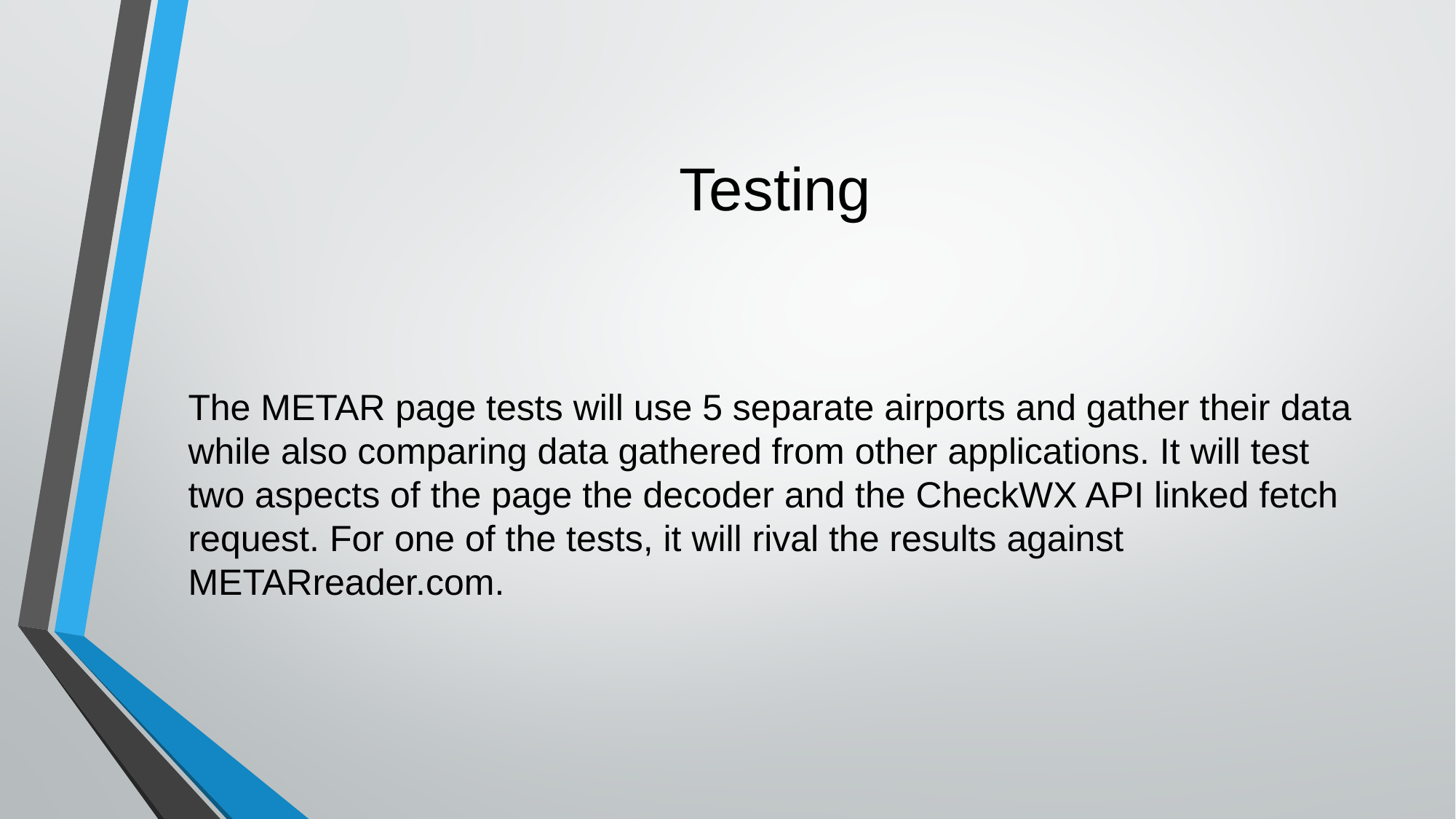

# Testing
The METAR page tests will use 5 separate airports and gather their data while also comparing data gathered from other applications. It will test two aspects of the page the decoder and the CheckWX API linked fetch request. For one of the tests, it will rival the results against METARreader.com.